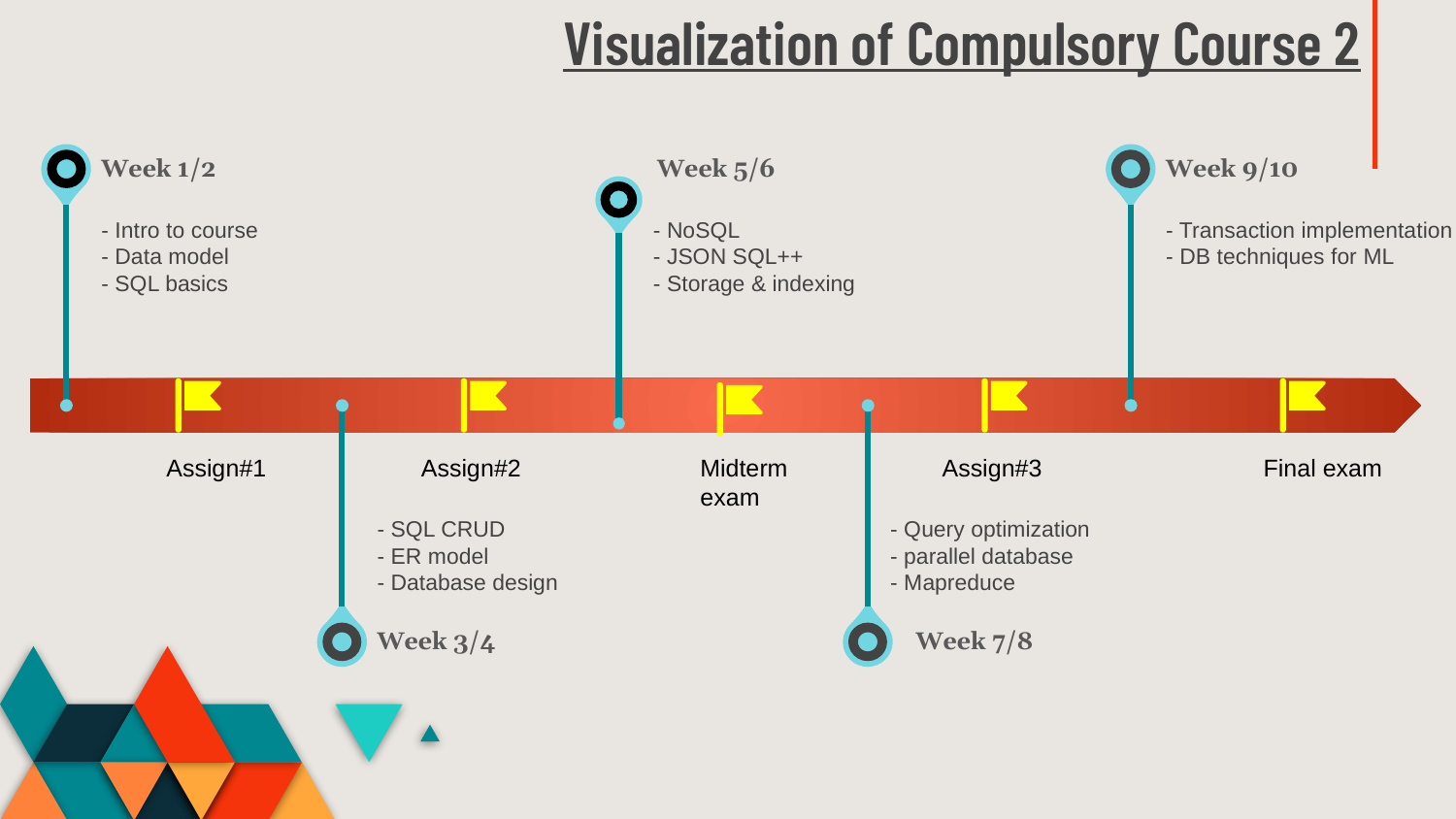

# Visualization of Compulsory Course 2
Week 5/6
Week 9/10

Week 1/2

- NoSQL
- JSON SQL++
- Storage & indexing

- Transaction implementation
- DB techniques for ML
- Intro to course
- Data model
- SQL basics

- SQL CRUD
- ER model
- Database design

- Query optimization
- parallel database
- Mapreduce

Week 3/4
Week 7/8

Assign#1
Assign#2
Midterm exam
Assign#3
Final exam